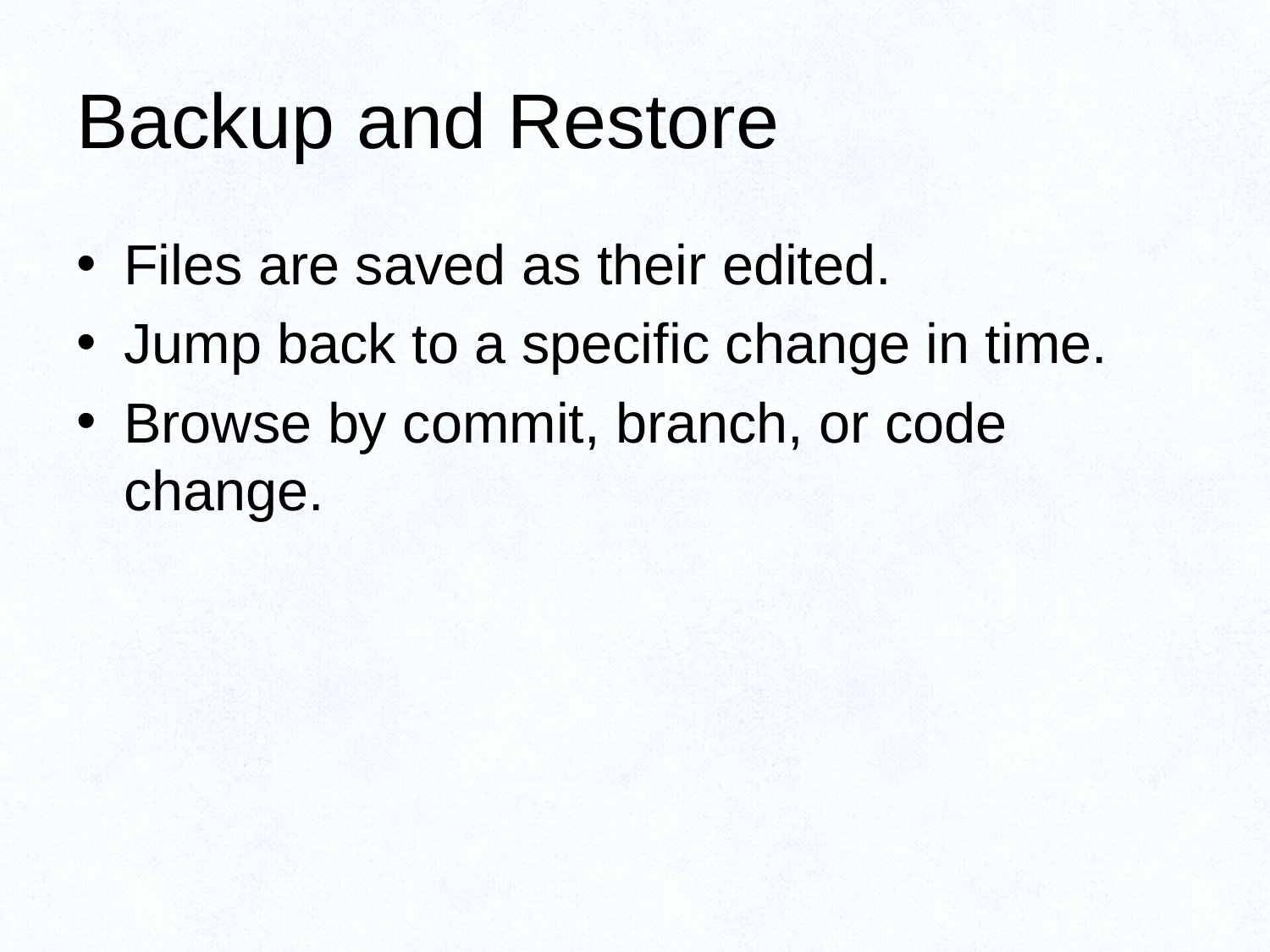

# Backup and Restore
Files are saved as their edited.
Jump back to a specific change in time.
Browse by commit, branch, or code change.